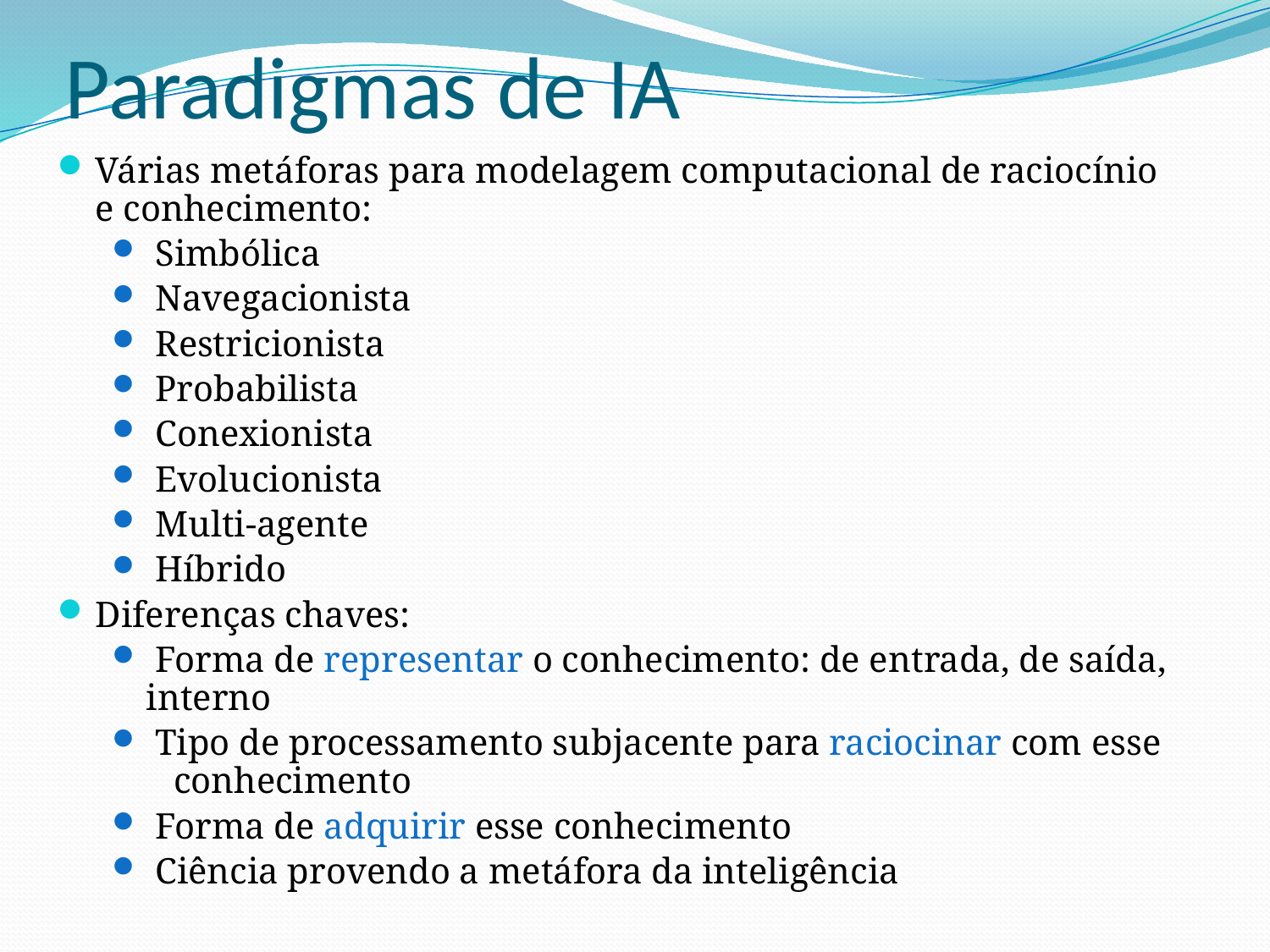

# Paradigmas de IA
Várias metáforas para modelagem computacional de raciocínio e conhecimento:
 Simbólica
 Navegacionista
 Restricionista
 Probabilista
 Conexionista
 Evolucionista
 Multi-agente
 Híbrido
Diferenças chaves:
 Forma de representar o conhecimento: de entrada, de saída, interno
 Tipo de processamento subjacente para raciocinar com esse
   conhecimento
 Forma de adquirir esse conhecimento
 Ciência provendo a metáfora da inteligência